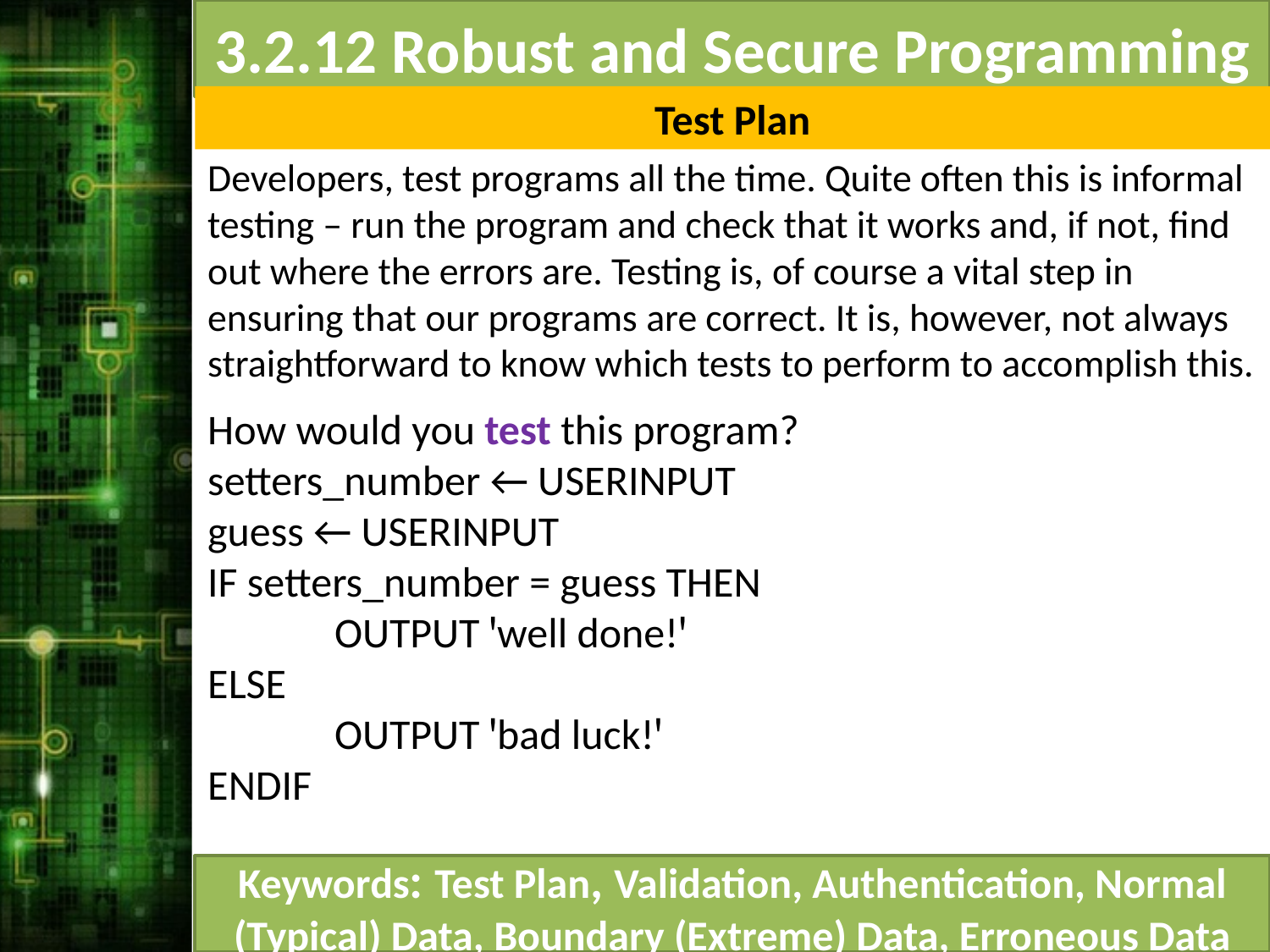

Test Plan
Developers, test programs all the time. Quite often this is informal testing – run the program and check that it works and, if not, find out where the errors are. Testing is, of course a vital step in ensuring that our programs are correct. It is, however, not always straightforward to know which tests to perform to accomplish this.

How would you test this program?
setters_number ← USERINPUT
guess ← USERINPUT
IF setters_number = guess THEN
	OUTPUT ꞌwell done!ꞌ
ELSE
	OUTPUT ꞌbad luck!ꞌ
ENDIF